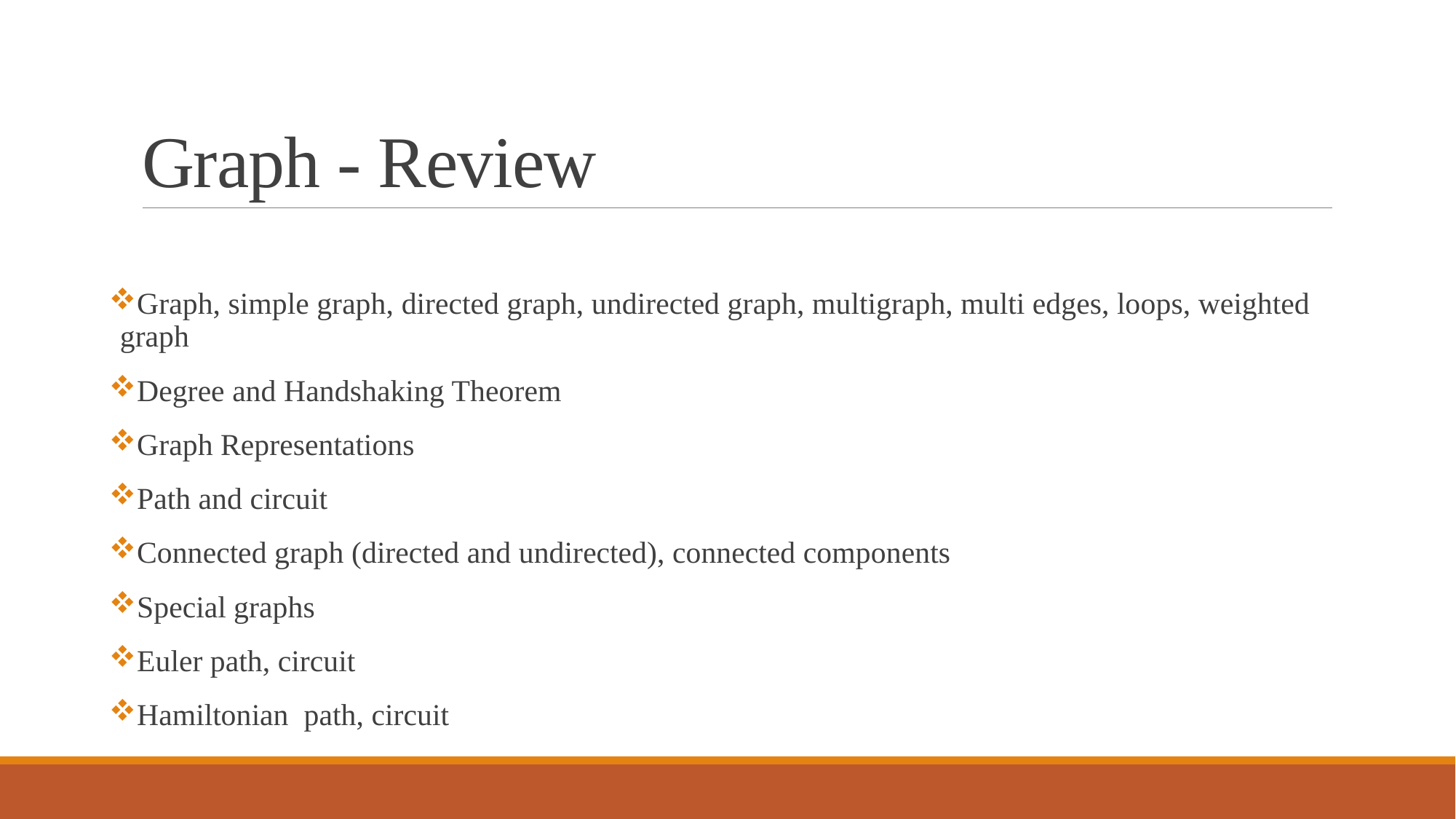

# Graph - Review
Graph, simple graph, directed graph, undirected graph, multigraph, multi edges, loops, weighted graph
Degree and Handshaking Theorem
Graph Representations
Path and circuit
Connected graph (directed and undirected), connected components
Special graphs
Euler path, circuit
Hamiltonian  path, circuit